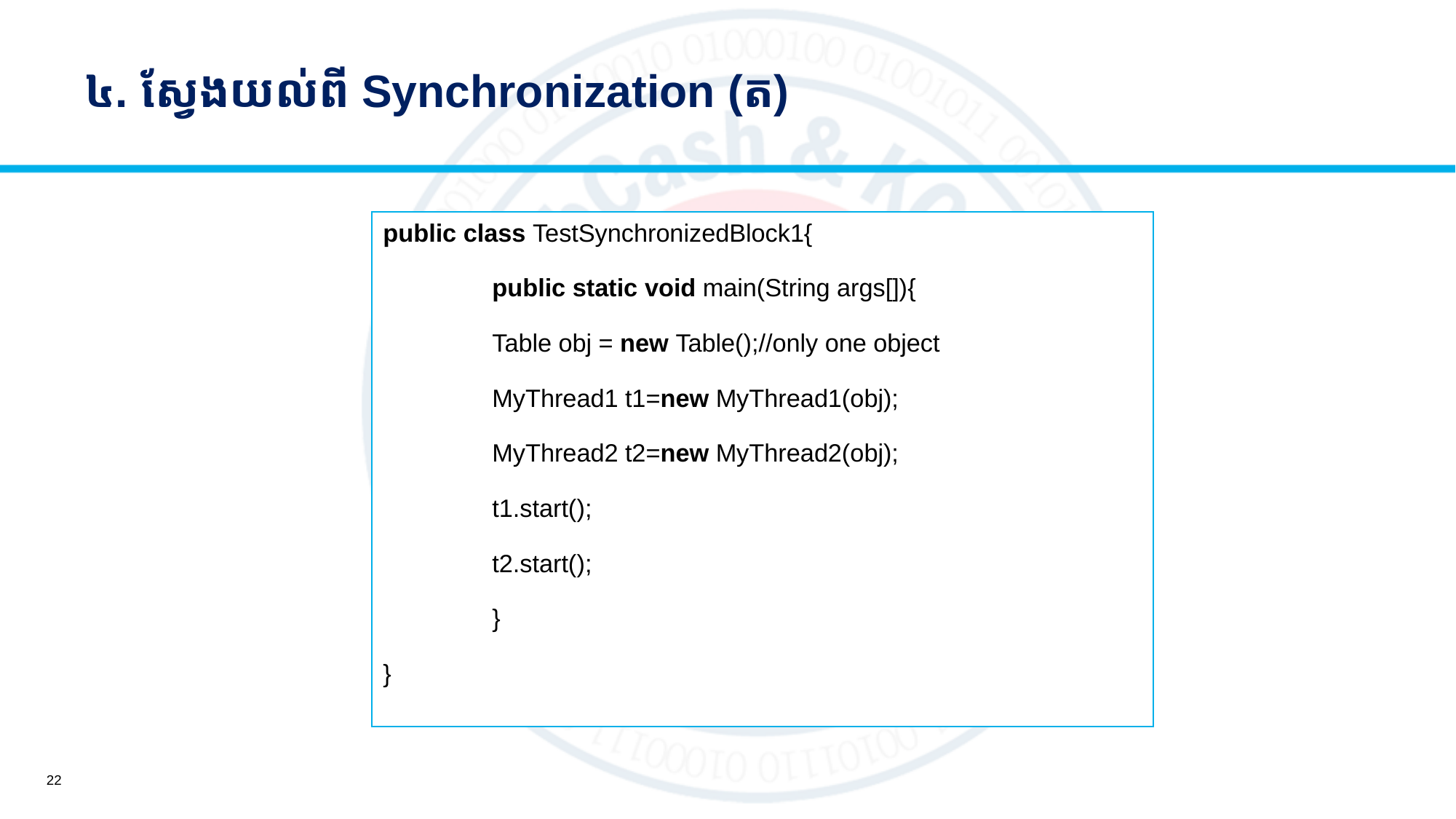

# ៤. ស្វែងយល់ពី Synchronization (ត)
public class TestSynchronizedBlock1{
	public static void main(String args[]){
	Table obj = new Table();//only one object
	MyThread1 t1=new MyThread1(obj);
	MyThread2 t2=new MyThread2(obj);
	t1.start();
	t2.start();
	}
}
22